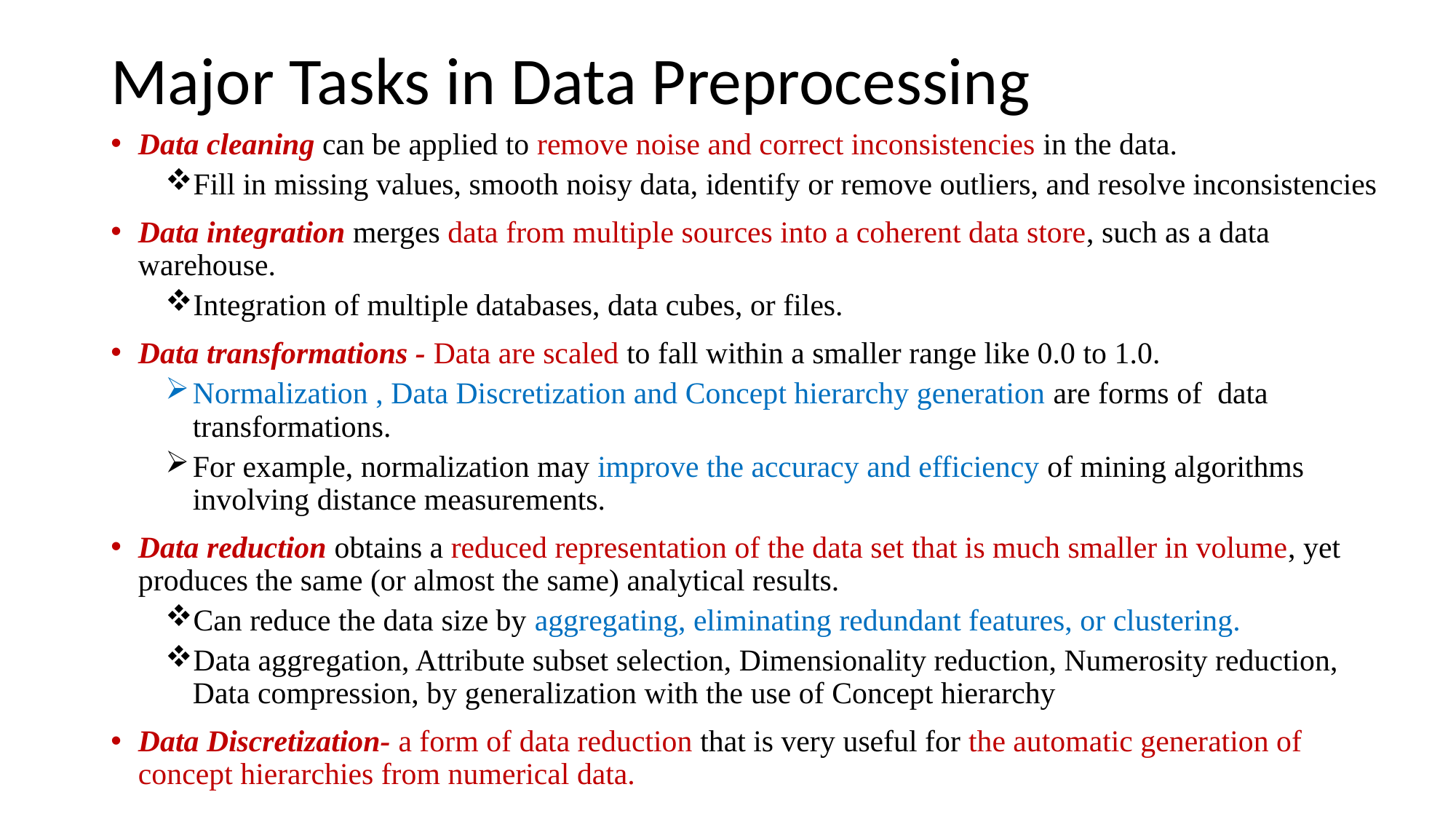

# Major Tasks in Data Preprocessing
Data cleaning can be applied to remove noise and correct inconsistencies in the data.
Fill in missing values, smooth noisy data, identify or remove outliers, and resolve inconsistencies
Data integration merges data from multiple sources into a coherent data store, such as a data warehouse.
Integration of multiple databases, data cubes, or files.
Data transformations - Data are scaled to fall within a smaller range like 0.0 to 1.0.
Normalization , Data Discretization and Concept hierarchy generation are forms of  data transformations.
For example, normalization may improve the accuracy and efficiency of mining algorithms involving distance measurements.
Data reduction obtains a reduced representation of the data set that is much smaller in volume, yet produces the same (or almost the same) analytical results.
Can reduce the data size by aggregating, eliminating redundant features, or clustering.
Data aggregation, Attribute subset selection, Dimensionality reduction, Numerosity reduction, Data compression, by generalization with the use of Concept hierarchy
Data Discretization- a form of data reduction that is very useful for the automatic generation of concept hierarchies from numerical data.